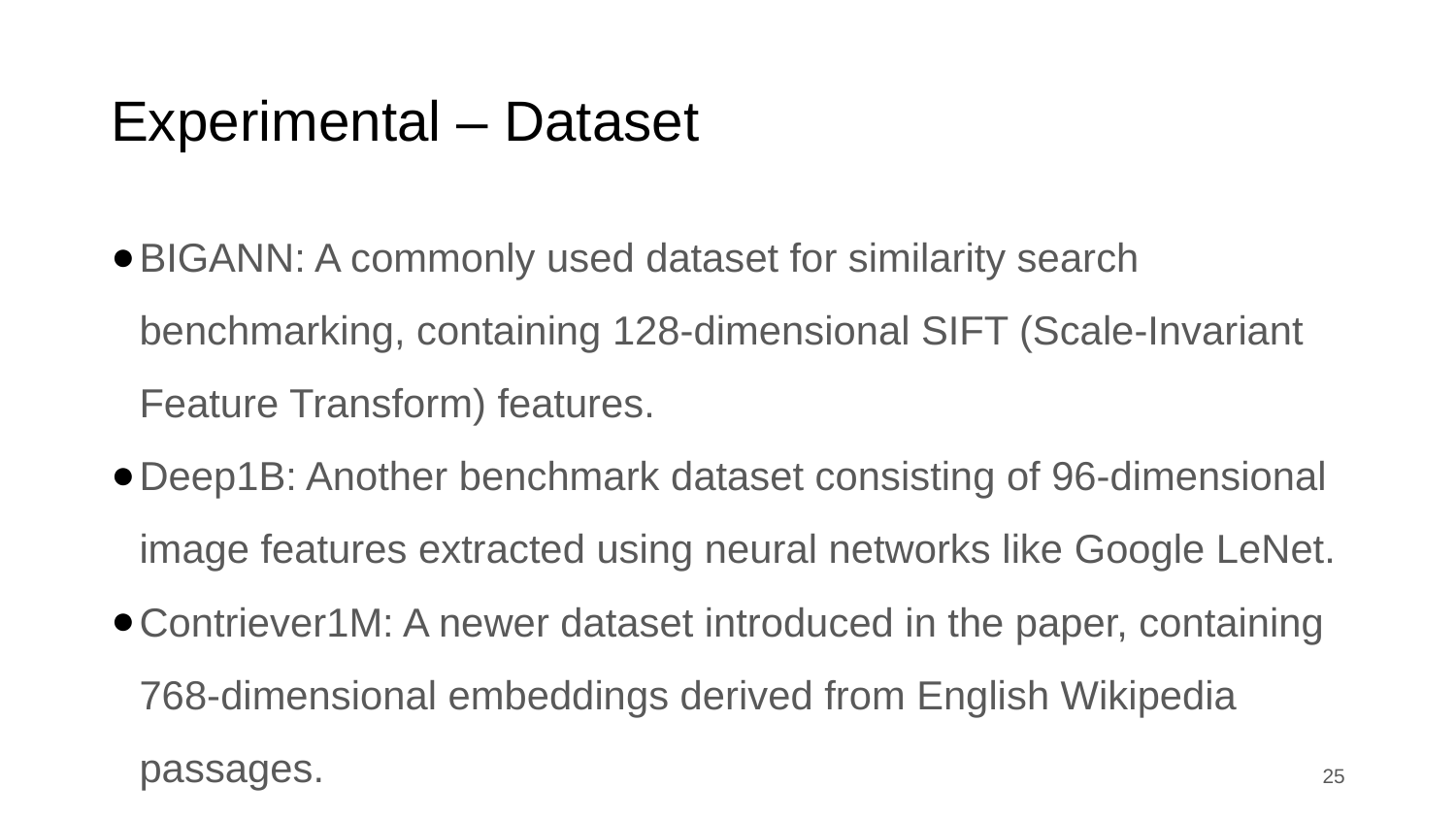

# Experimental – Dataset
BIGANN: A commonly used dataset for similarity search benchmarking, containing 128-dimensional SIFT (Scale-Invariant Feature Transform) features.
Deep1B: Another benchmark dataset consisting of 96-dimensional image features extracted using neural networks like Google LeNet.
Contriever1M: A newer dataset introduced in the paper, containing 768-dimensional embeddings derived from English Wikipedia passages.
25